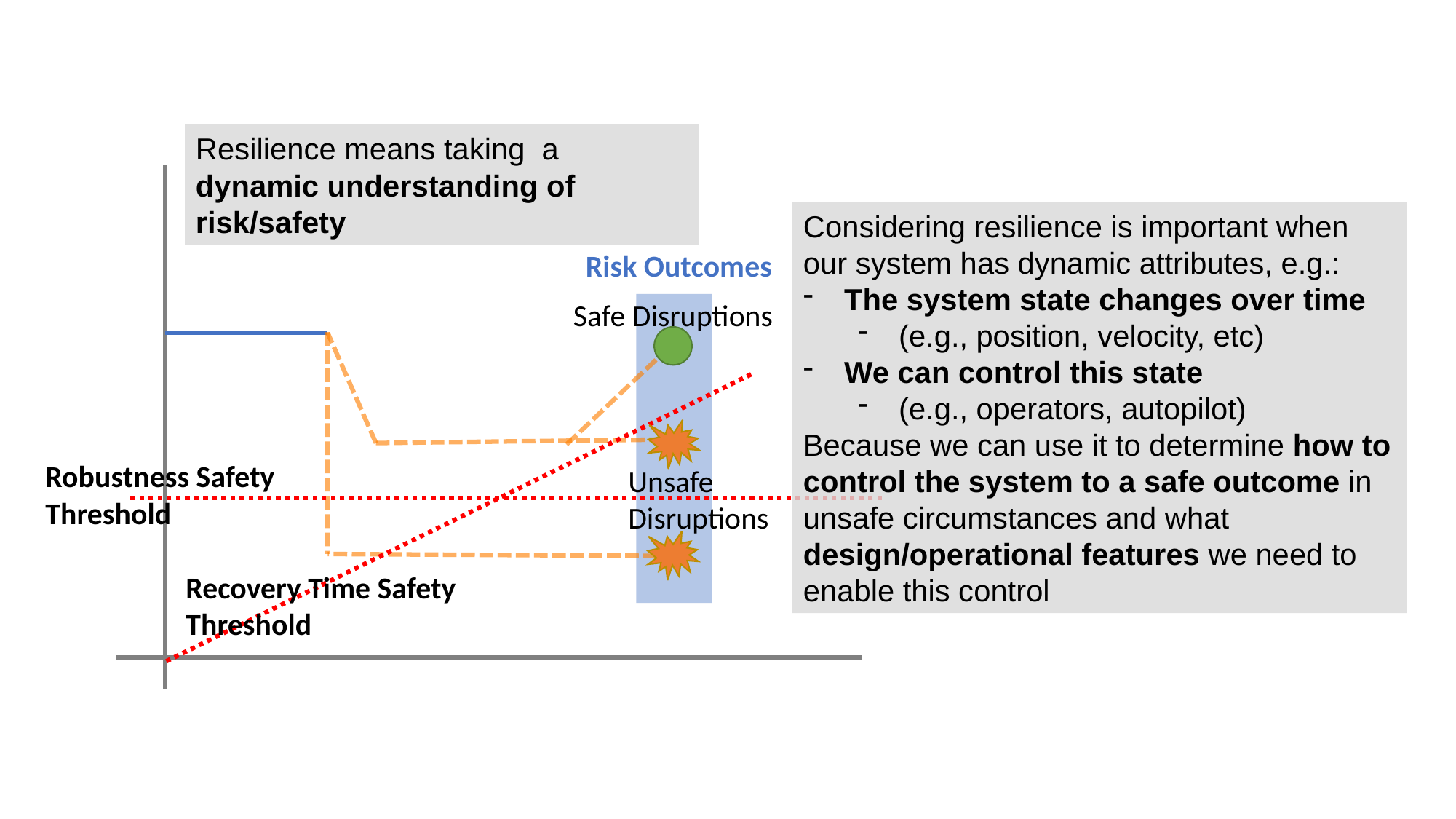

Resilience means taking  a dynamic understanding of risk/safety
Considering resilience is important when our system has dynamic attributes, e.g.:
The system state changes over time
(e.g., position, velocity, etc)
We can control this state
(e.g., operators, autopilot)
Because we can use it to determine how to control the system to a safe outcome in unsafe circumstances and what design/operational features we need to enable this control
Risk Outcomes
Safe Disruptions

Robustness Safety Threshold
Unsafe Disruptions

Recovery Time Safety Threshold